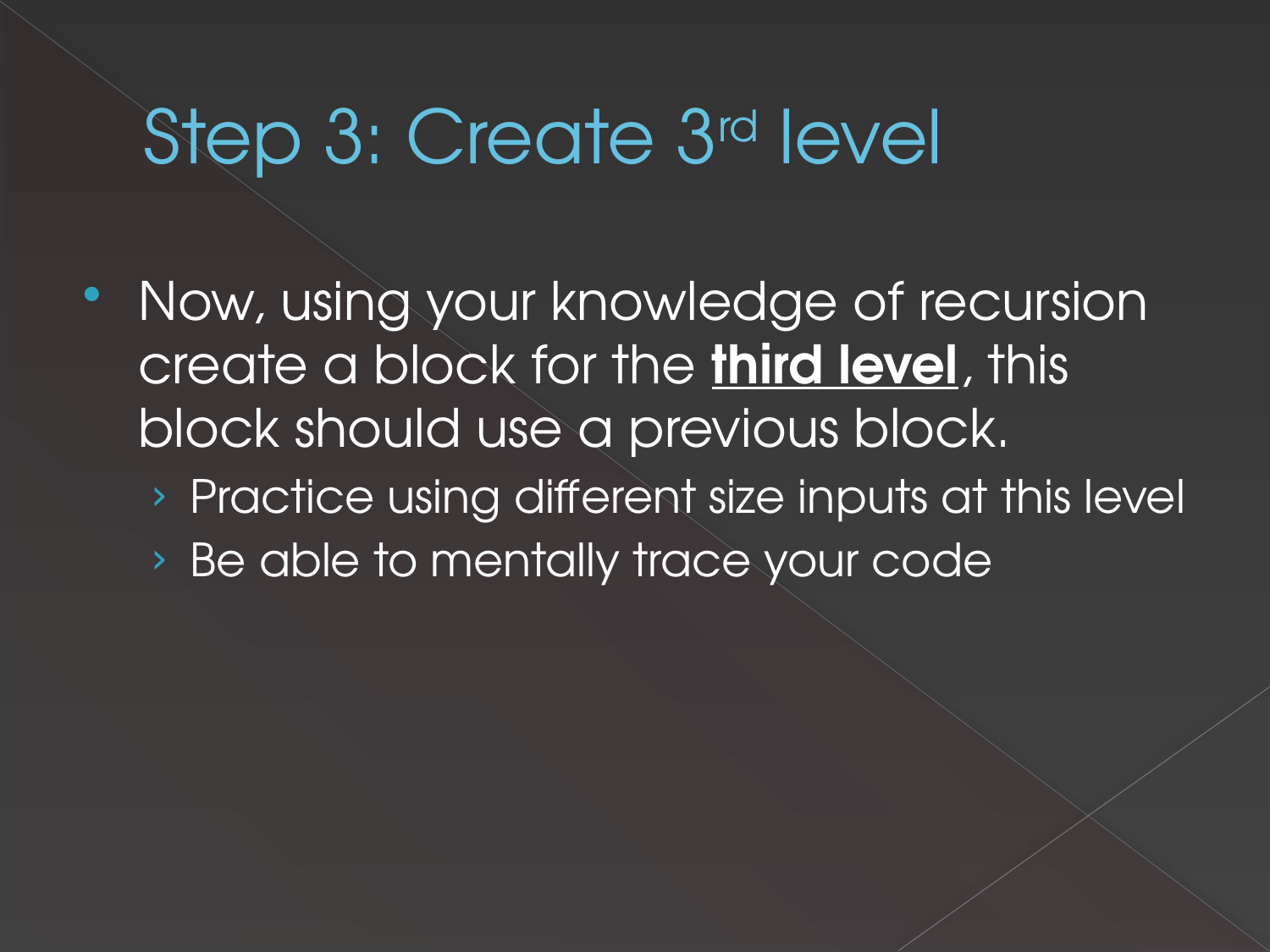

# Step 3: Create 3rd level
Now, using your knowledge of recursion create a block for the third level, this block should use a previous block.
Practice using different size inputs at this level
Be able to mentally trace your code